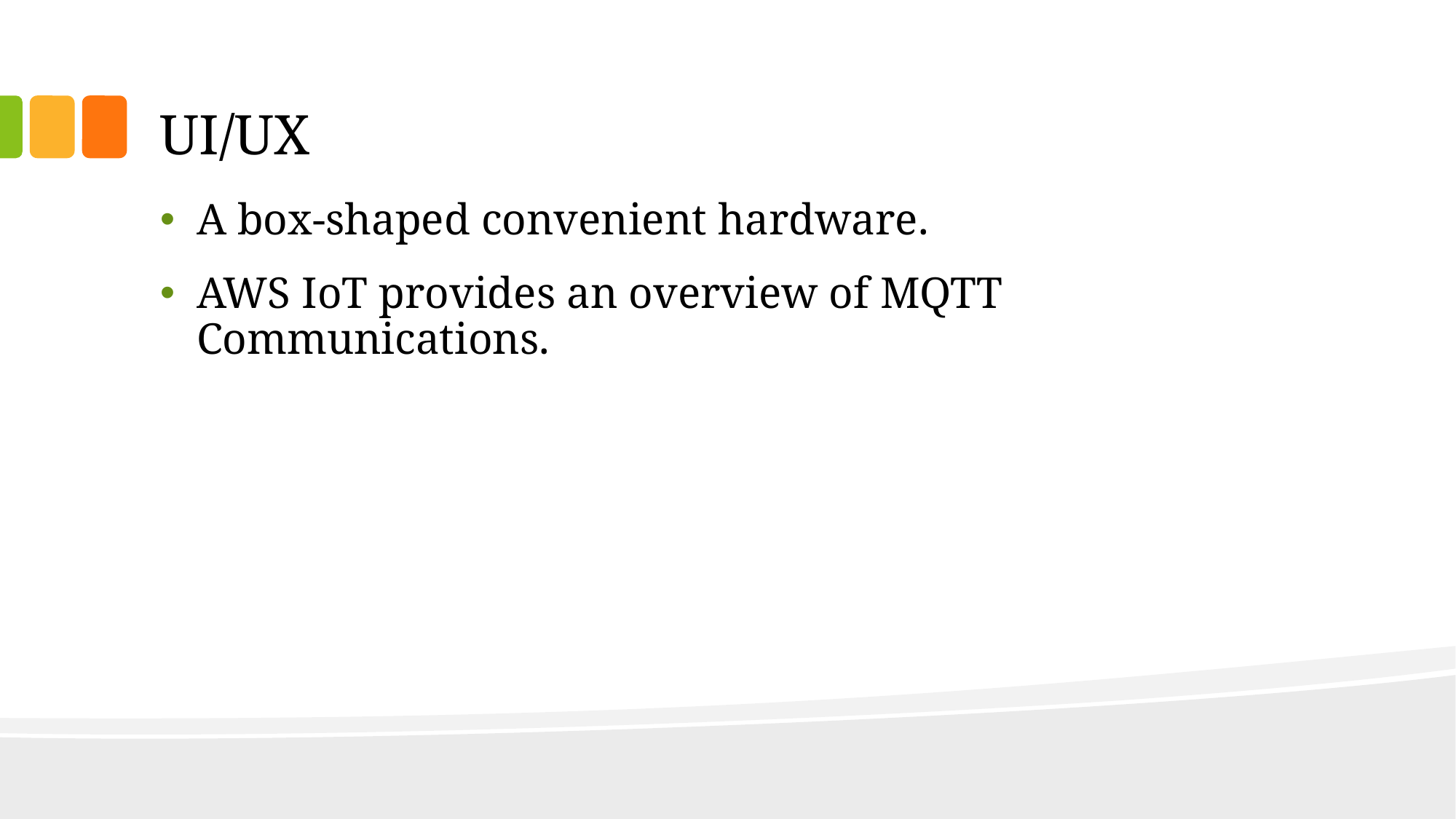

# UI/UX
A box-shaped convenient hardware.
AWS IoT provides an overview of MQTT Communications.